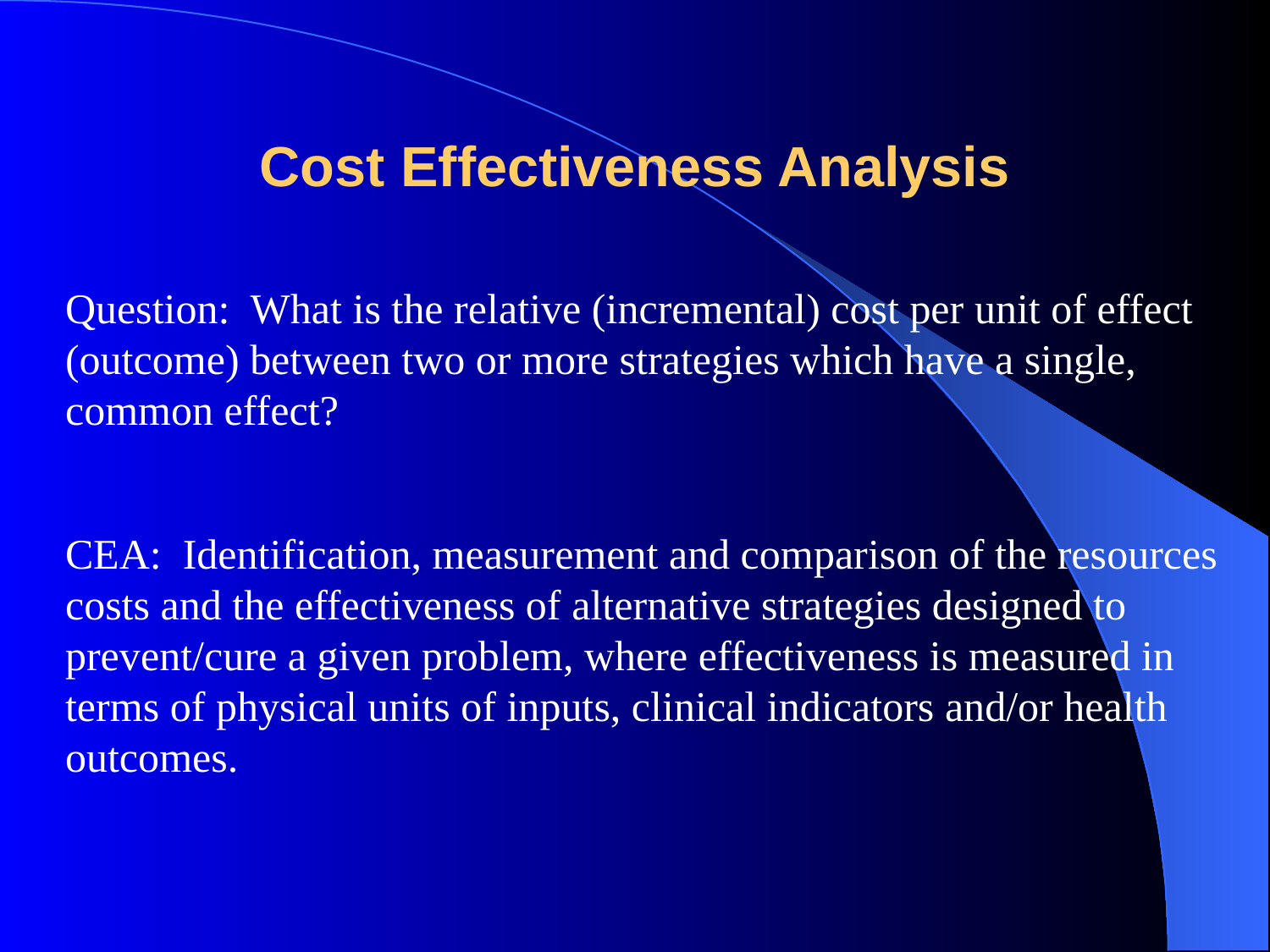

# Cost Effectiveness Analysis
Question:  What is the relative (incremental) cost per unit of effect (outcome) between two or more strategies which have a single, common effect?

CEA:  Identification, measurement and comparison of the resources costs and the effectiveness of alternative strategies designed to prevent/cure a given problem, where effectiveness is measured in terms of physical units of inputs, clinical indicators and/or health outcomes.